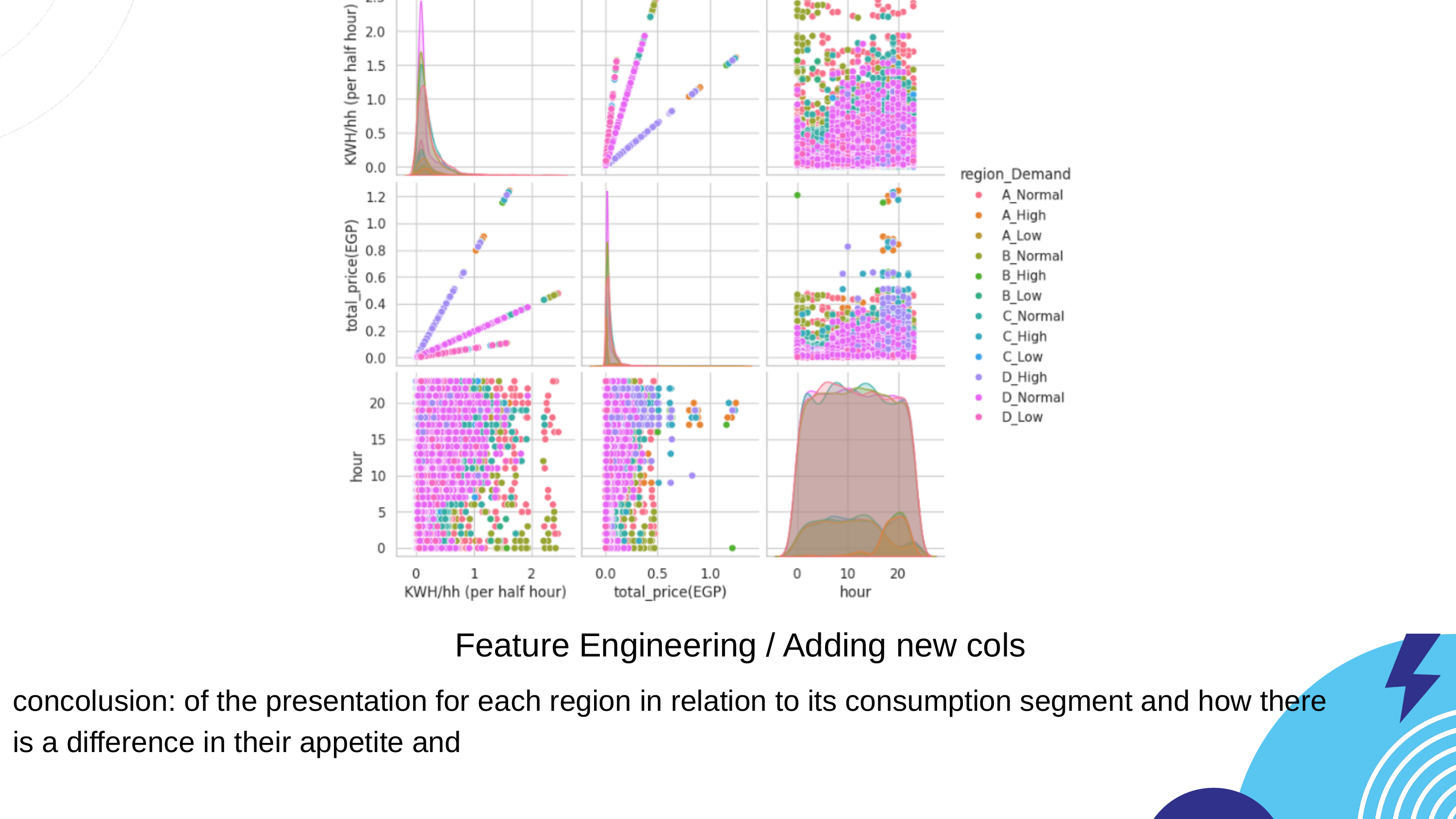

Feature Engineering / Adding new cols

concolusion: of the presentation for each region in relation to its consumption segment and how there is a difference in their appetite and